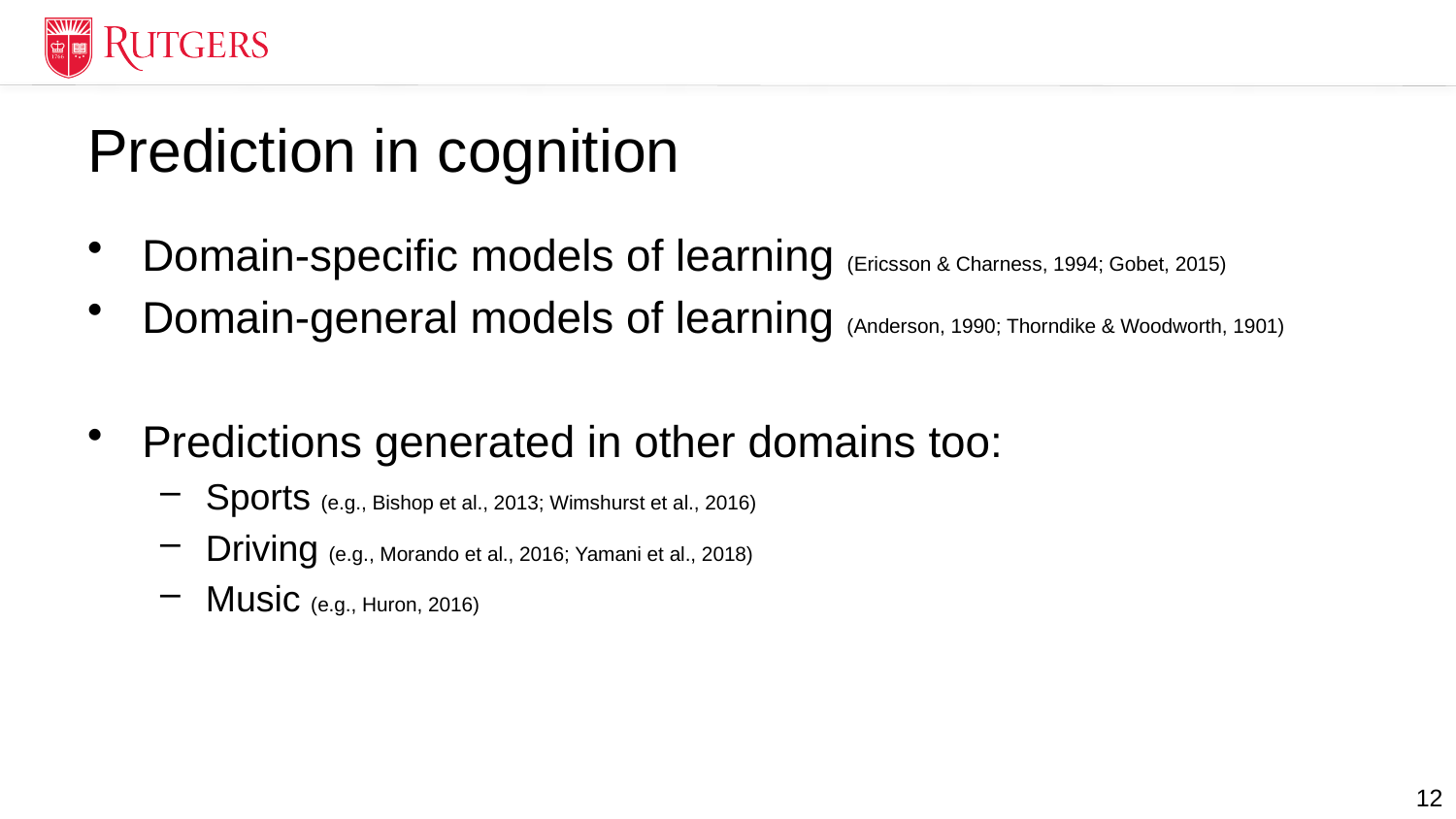

# Prediction in cognition
Domain-specific models of learning (Ericsson & Charness, 1994; Gobet, 2015)
Domain-general models of learning (Anderson, 1990; Thorndike & Woodworth, 1901)

Predictions generated in other domains too:
Sports (e.g., Bishop et al., 2013; Wimshurst et al., 2016)
Driving (e.g., Morando et al., 2016; Yamani et al., 2018)
Music (e.g., Huron, 2016)

12
12